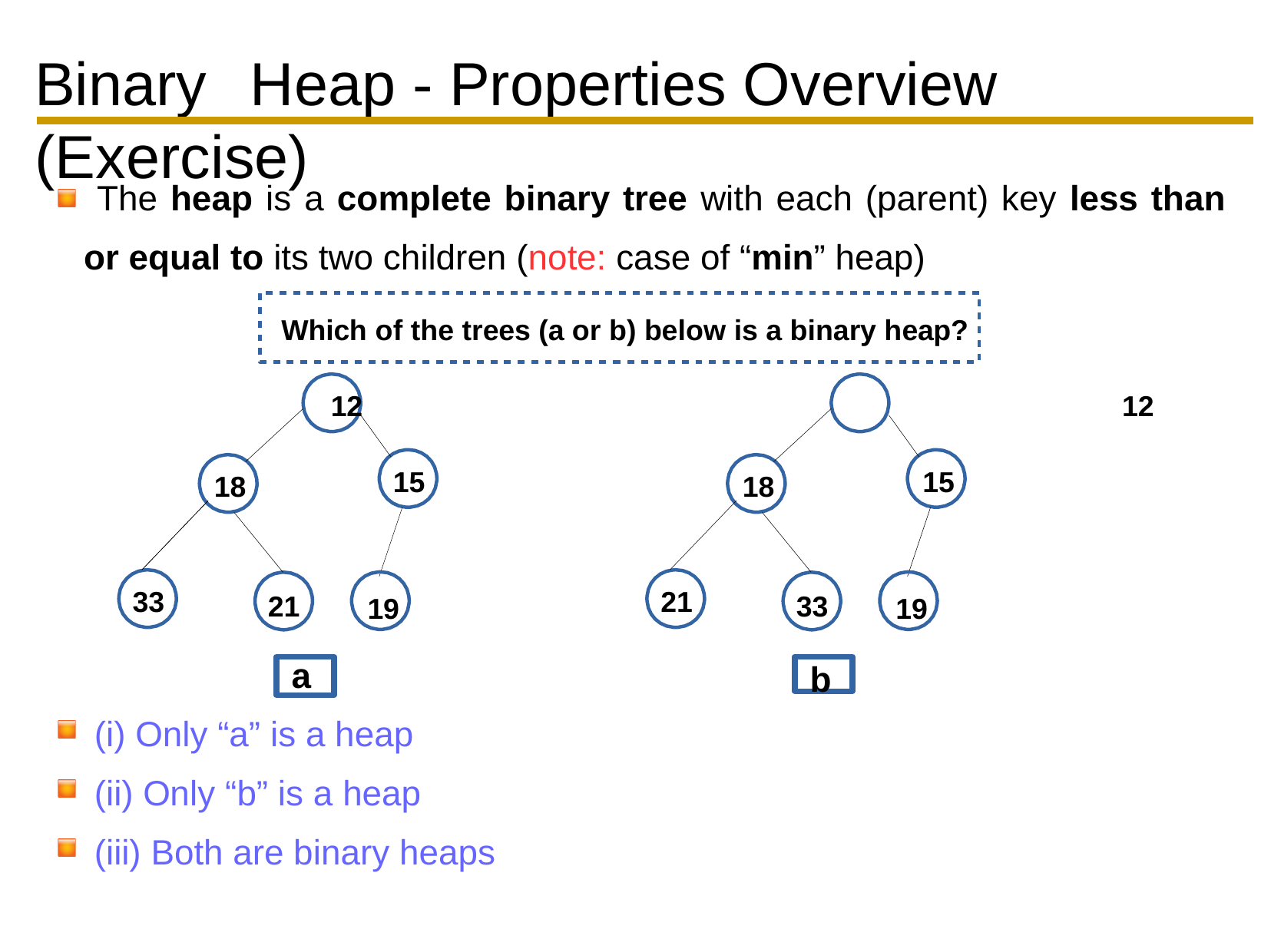

# Binary	Heap -	Properties	Overview (Exercise)

The heap is a complete binary tree with each (parent) key less than or equal to its two children (note: case of “min” heap)

Which of the trees (a or b) below is a binary heap?

12	12

15	15
18
18

33
21
21
33
19
19

a

b
Only “a” is a heap
Only “b” is a heap
Both are binary heaps